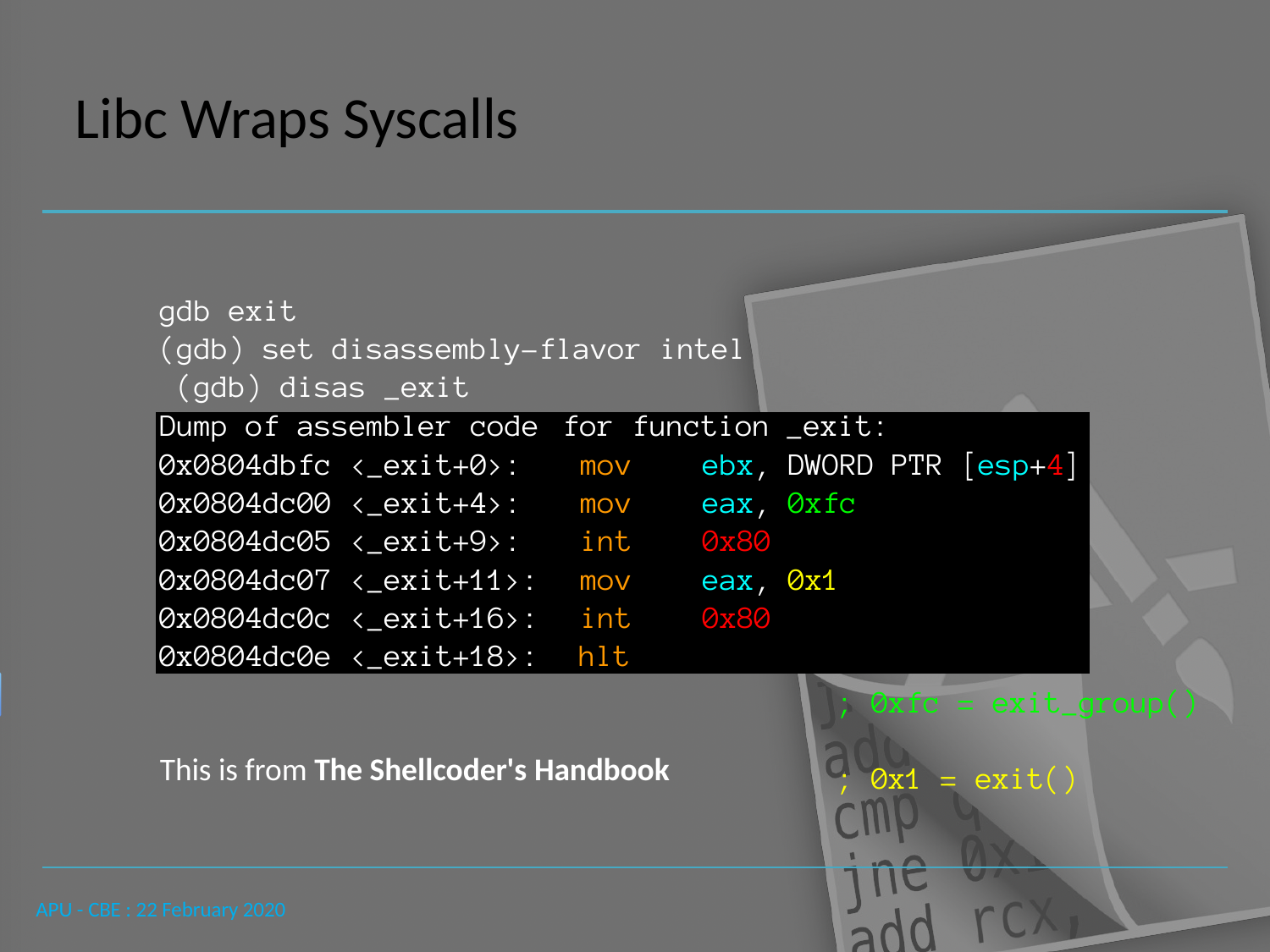

# Libc Wraps Syscalls

gdb exit
(gdb) set disassembly-flavor intel  (gdb) disas _exit
| Dump of assembler code | for function | \_exit: |
| --- | --- | --- |
| 0x0804dbfc <\_exit+0>: | mov ebx, | DWORD PTR [esp+4] |
| 0x0804dc00 <\_exit+4>: | mov eax, | 0xfc |
| 0x0804dc05 <\_exit+9>: | int 0x80 |  |
| 0x0804dc07 <\_exit+11>: | mov eax, | 0x1 |
| 0x0804dc0c <\_exit+16>: | int 0x80 |  |
| 0x0804dc0e <\_exit+18>: | hlt |  |
; 0xfc = exit_group()
This is from The Shellcoder's Handbook
; 0x1 = exit()

APU - CBE : 22 February 2020